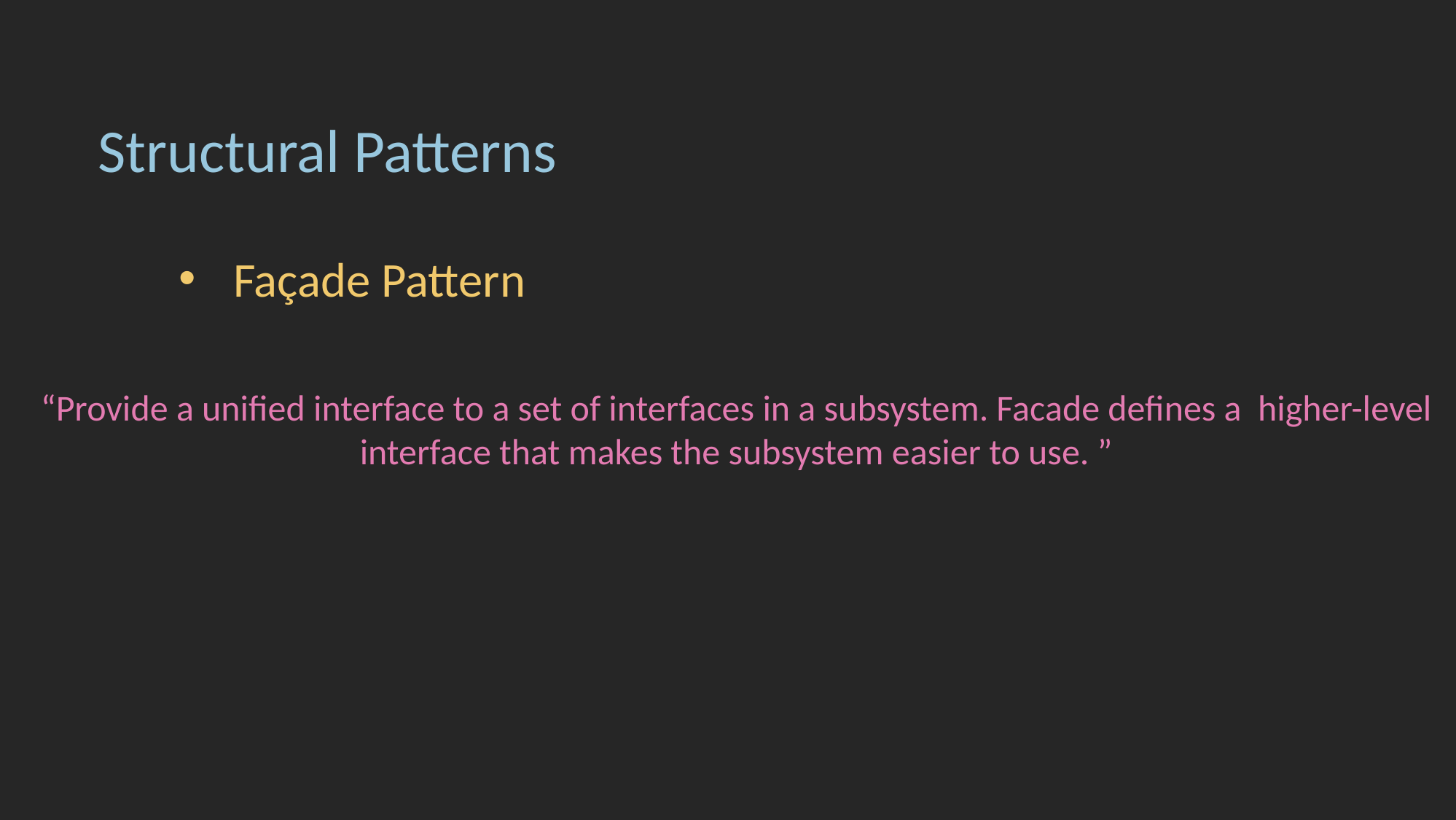

Structural Patterns
Façade Pattern
“Provide a unified interface to a set of interfaces in a subsystem. Facade defines a  higher-level interface that makes the subsystem easier to use. ”